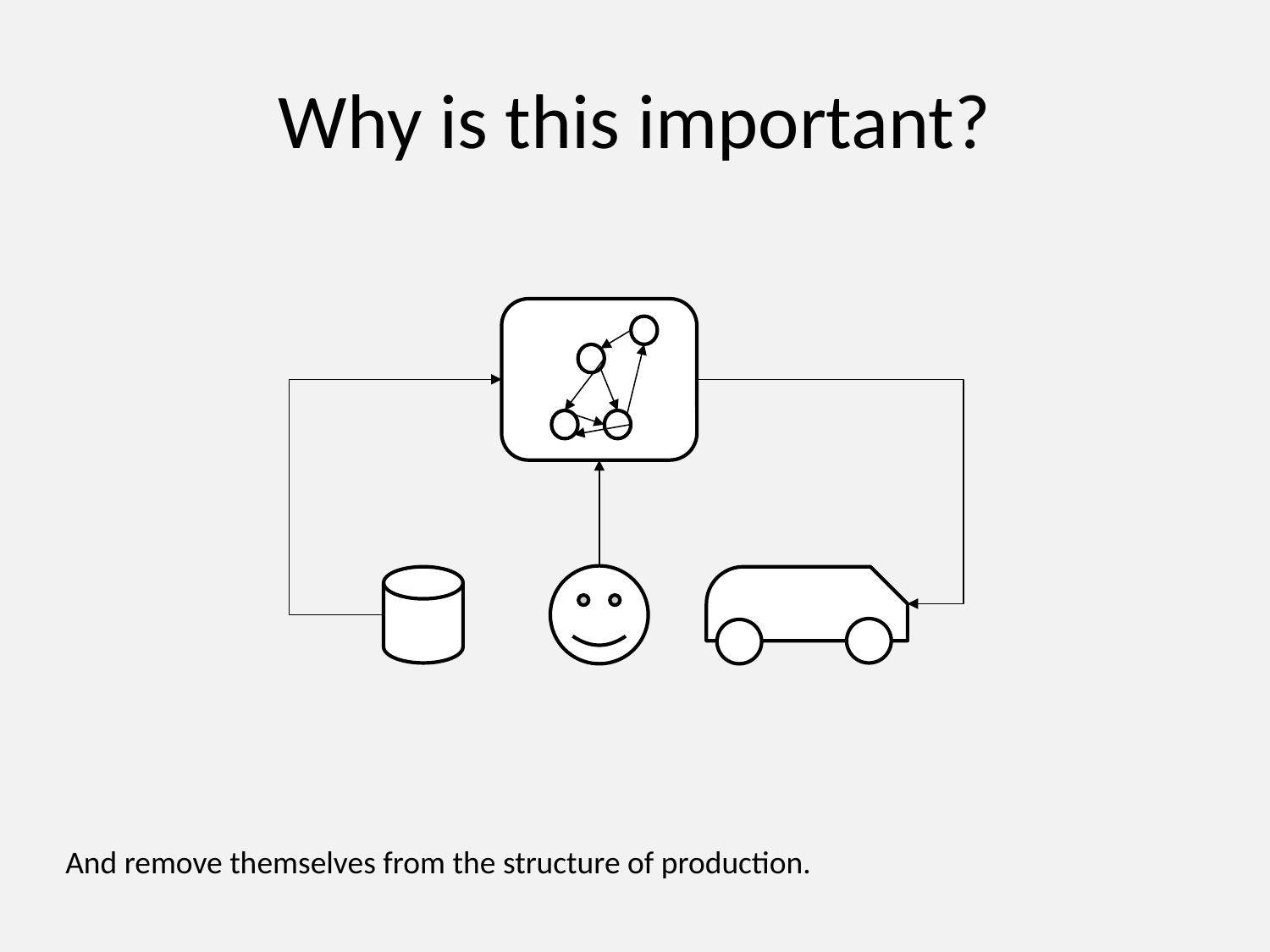

# Why is this important?

And remove themselves from the structure of production.